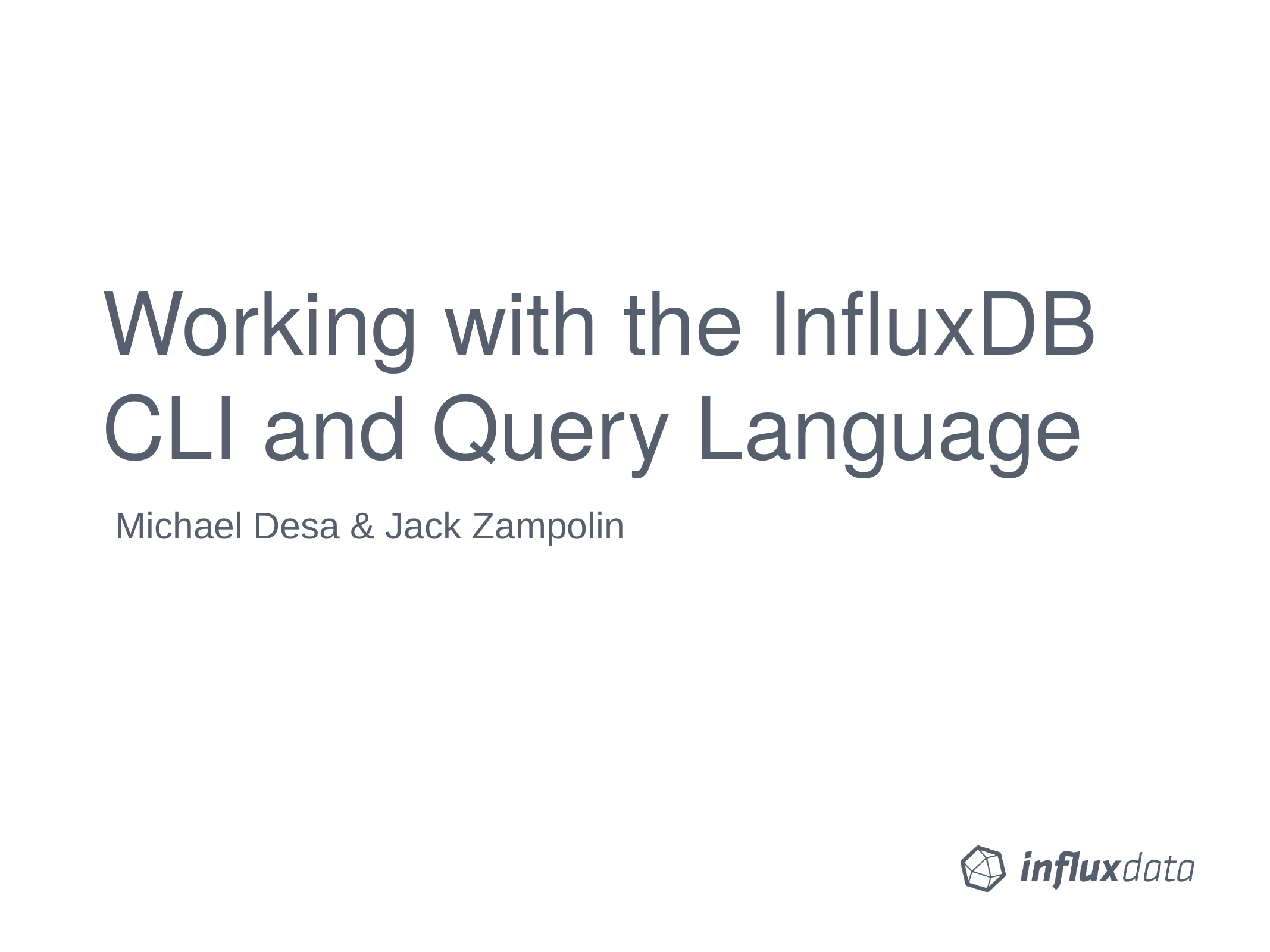

# Working with the InfluxDB CLI and Query Language
Michael Desa & Jack Zampolin
Tweet me @Benstronaut